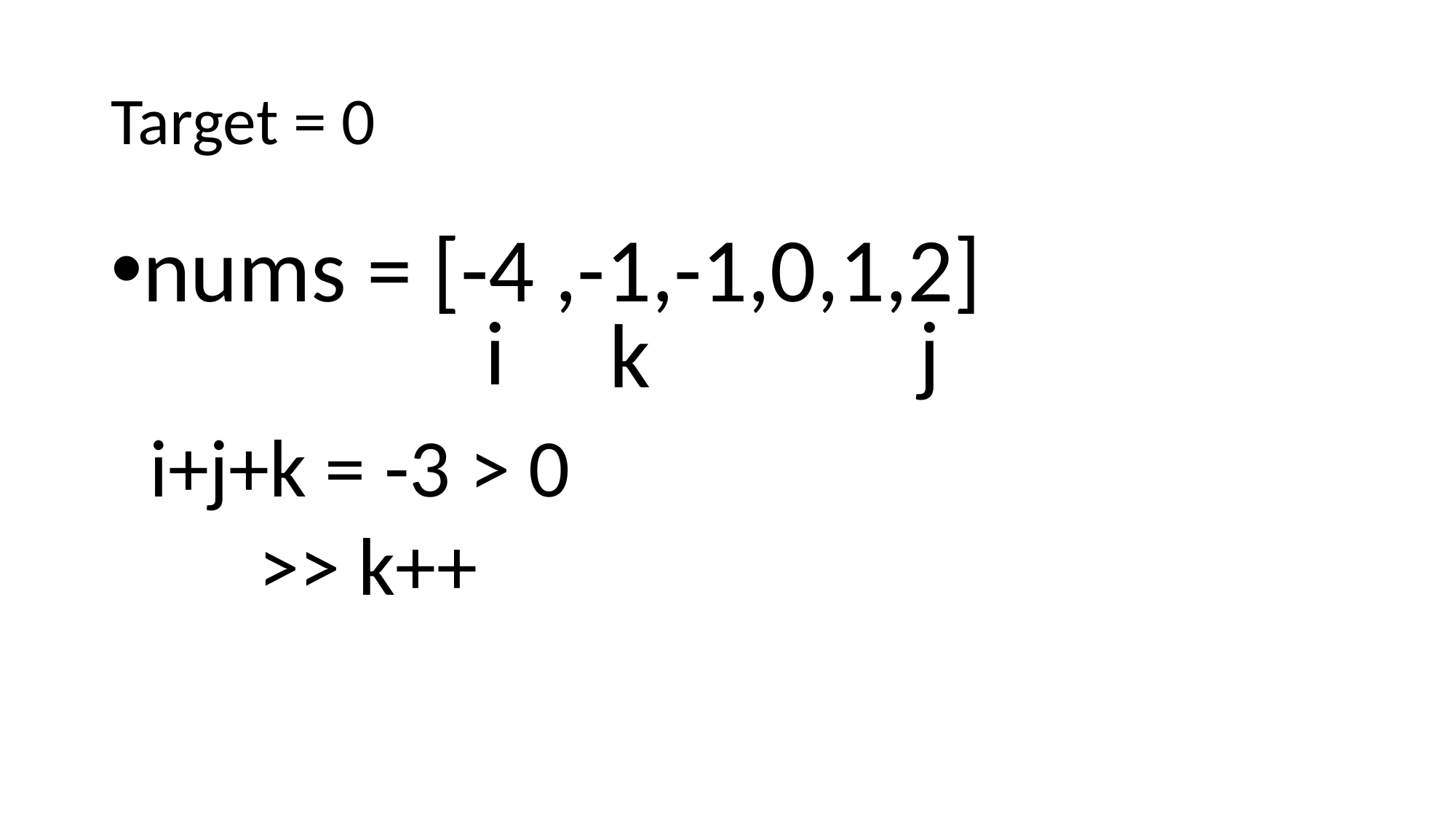

# Target = 0
nums = [-4 ,-1,-1,0,1,2]
i
j
k
i+j+k = -3 > 0
	>> k++